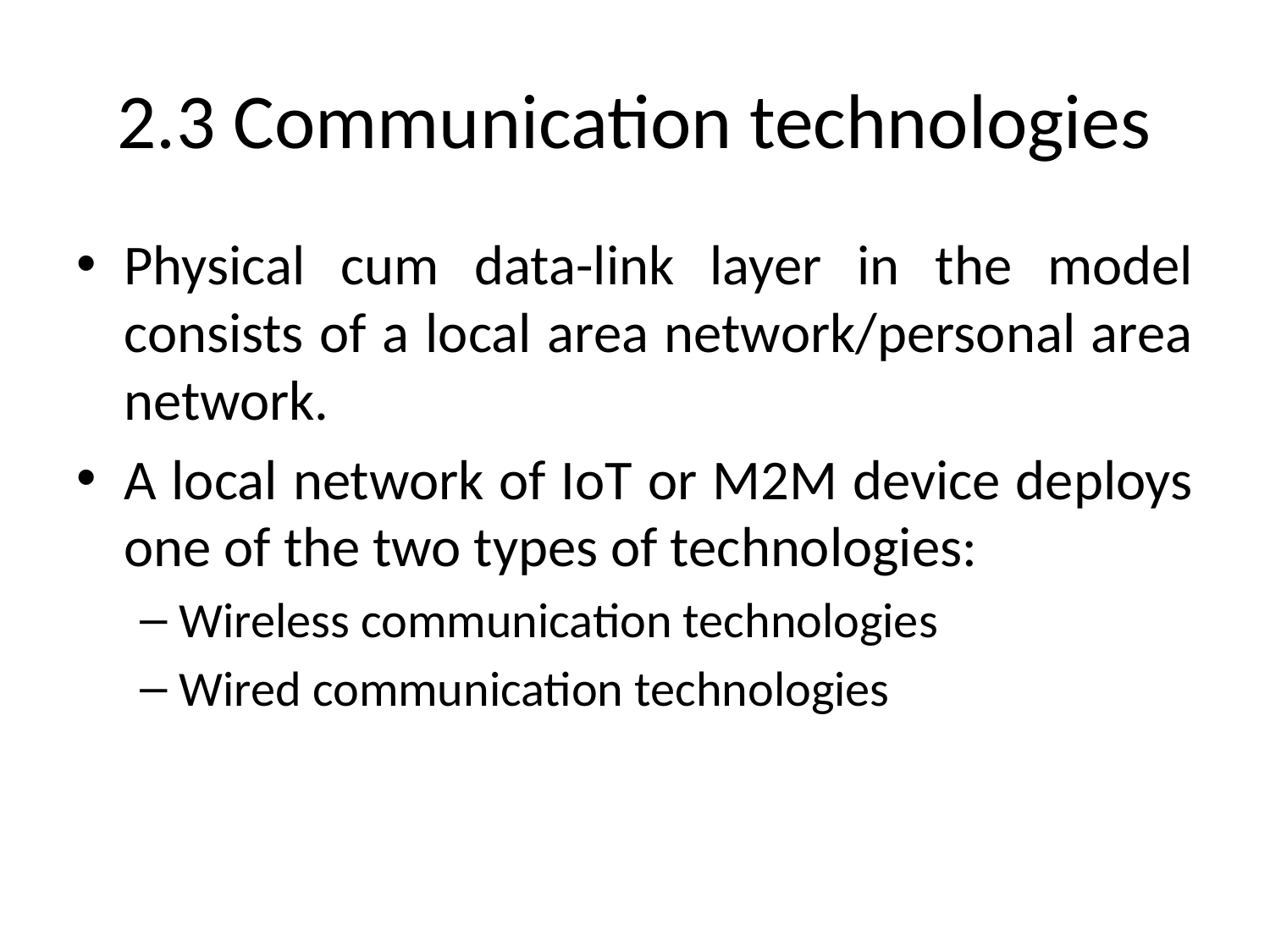

# 2.3 Communication technologies
Physical cum data-link layer in the model consists of a local area network/personal area network.
A local network of IoT or M2M device deploys one of the two types of technologies:
Wireless communication technologies
Wired communication technologies